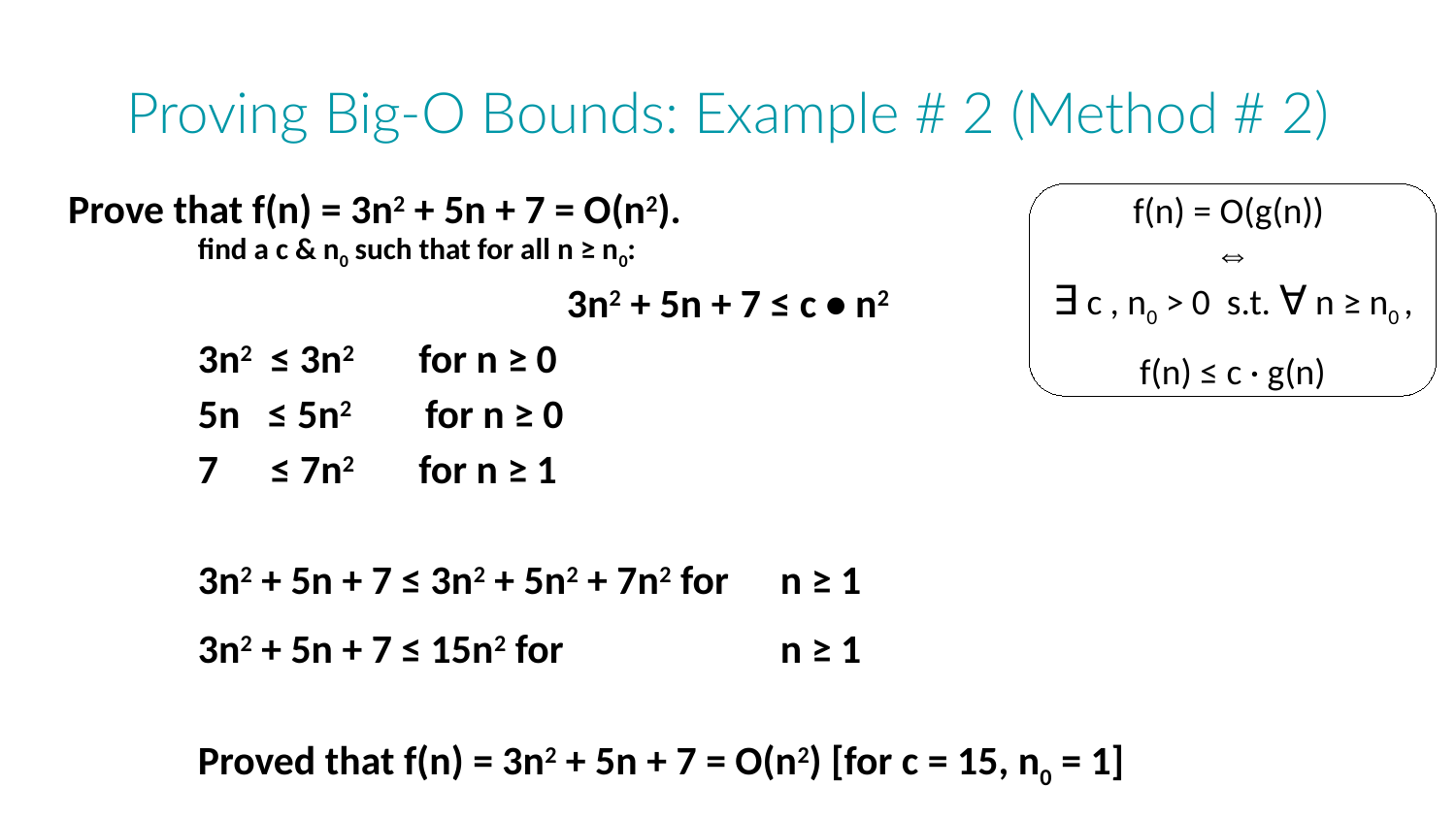

# Proving Big-O Bounds: Example # 2 (Method # 2)
 Prove that f(n) = 3n2 + 5n + 7 = O(n2).
f(n) = O(g(n))
⇔
∃ c , n0 > 0  s.t. ∀ n ≥ n0 ,
f(n) ≤ c · g(n)
find a c & n0 such that for all n ≥ n0:
3n2 + 5n + 7 ≤ c • n2
3n2  ≤ 3n2       for n ≥ 0
5n   ≤ 5n2        for n ≥ 0
≤ 7n2       for n ≥ 1

3n2 + 5n + 7 ≤ 3n2 + 5n2 + 7n2 for 	n ≥ 1

3n2 + 5n + 7 ≤ 15n2 for 		n ≥ 1

Proved that f(n) = 3n2 + 5n + 7 = O(n2) [for c = 15, n0 = 1]

11